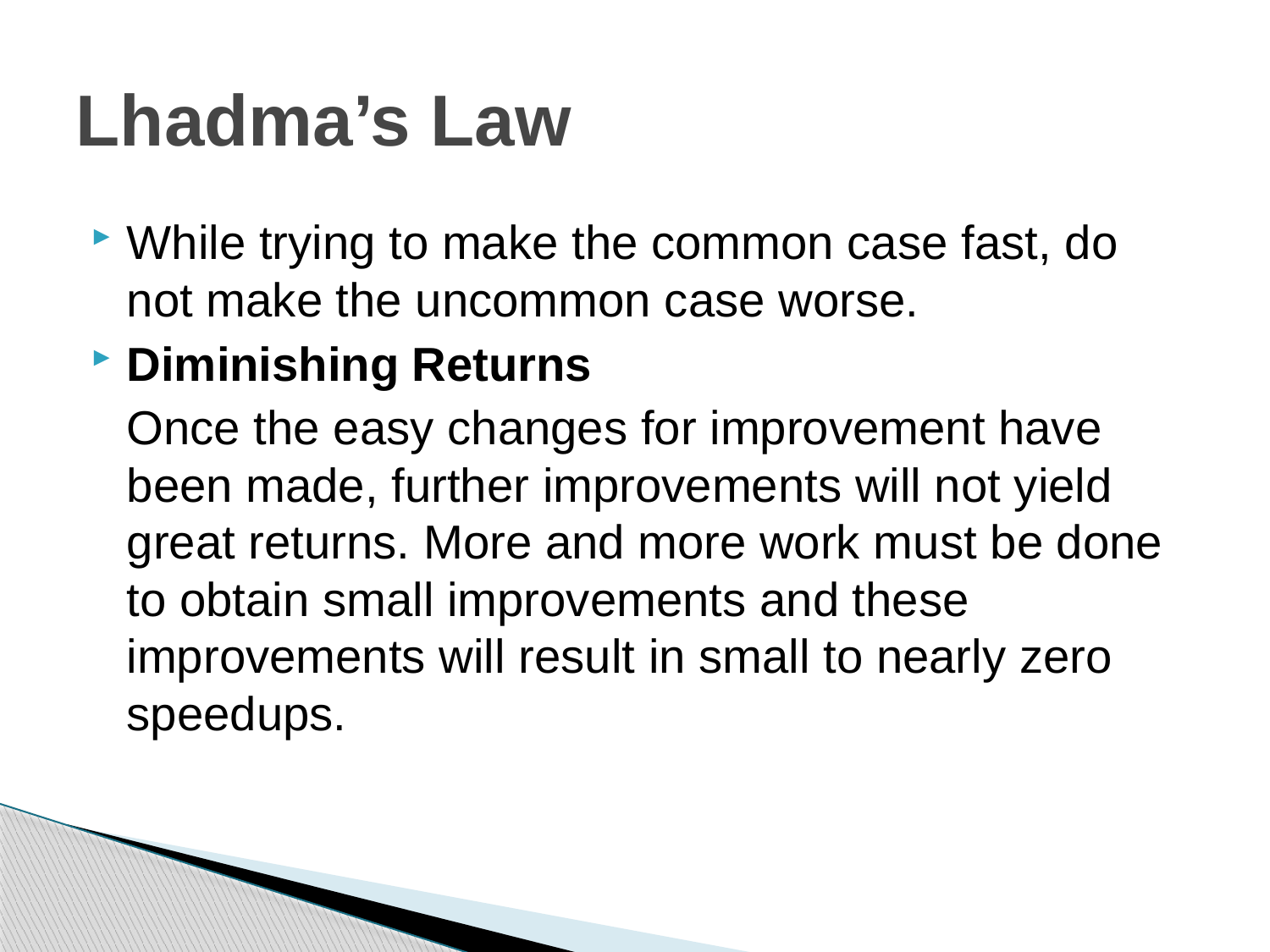

# Lhadma’s Law
While trying to make the common case fast, do not make the uncommon case worse.
Diminishing Returns
	Once the easy changes for improvement have been made, further improvements will not yield great returns. More and more work must be done to obtain small improvements and these improvements will result in small to nearly zero speedups.